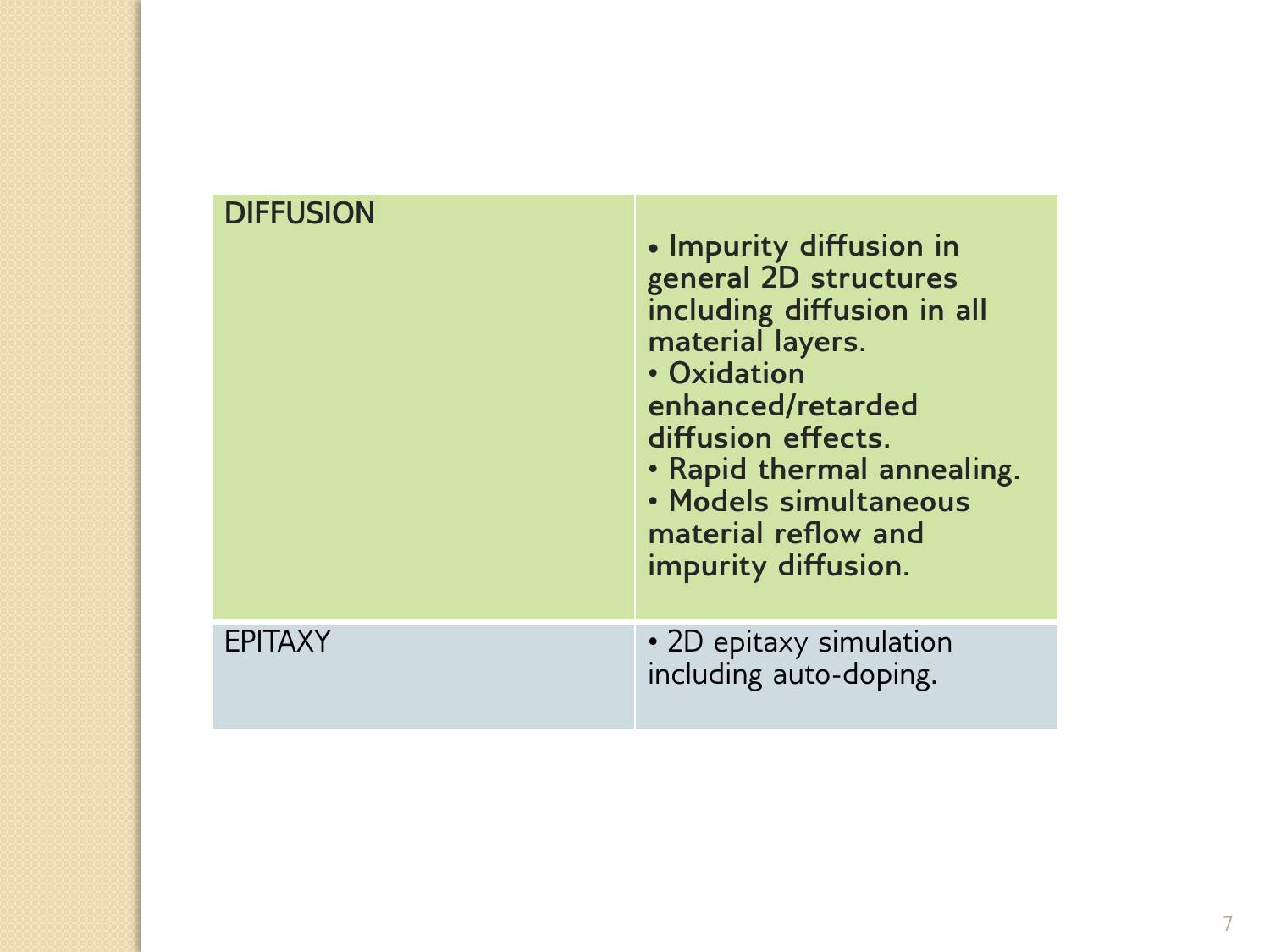

| DIFFUSION | Impurity diffusion in general 2D structures including diffusion in all material layers. • Oxidation enhanced/retarded diffusion effects. • Rapid thermal annealing. • Models simultaneous material reflow and impurity diffusion. |
| --- | --- |
| EPITAXY | • 2D epitaxy simulation including auto-doping. |
7